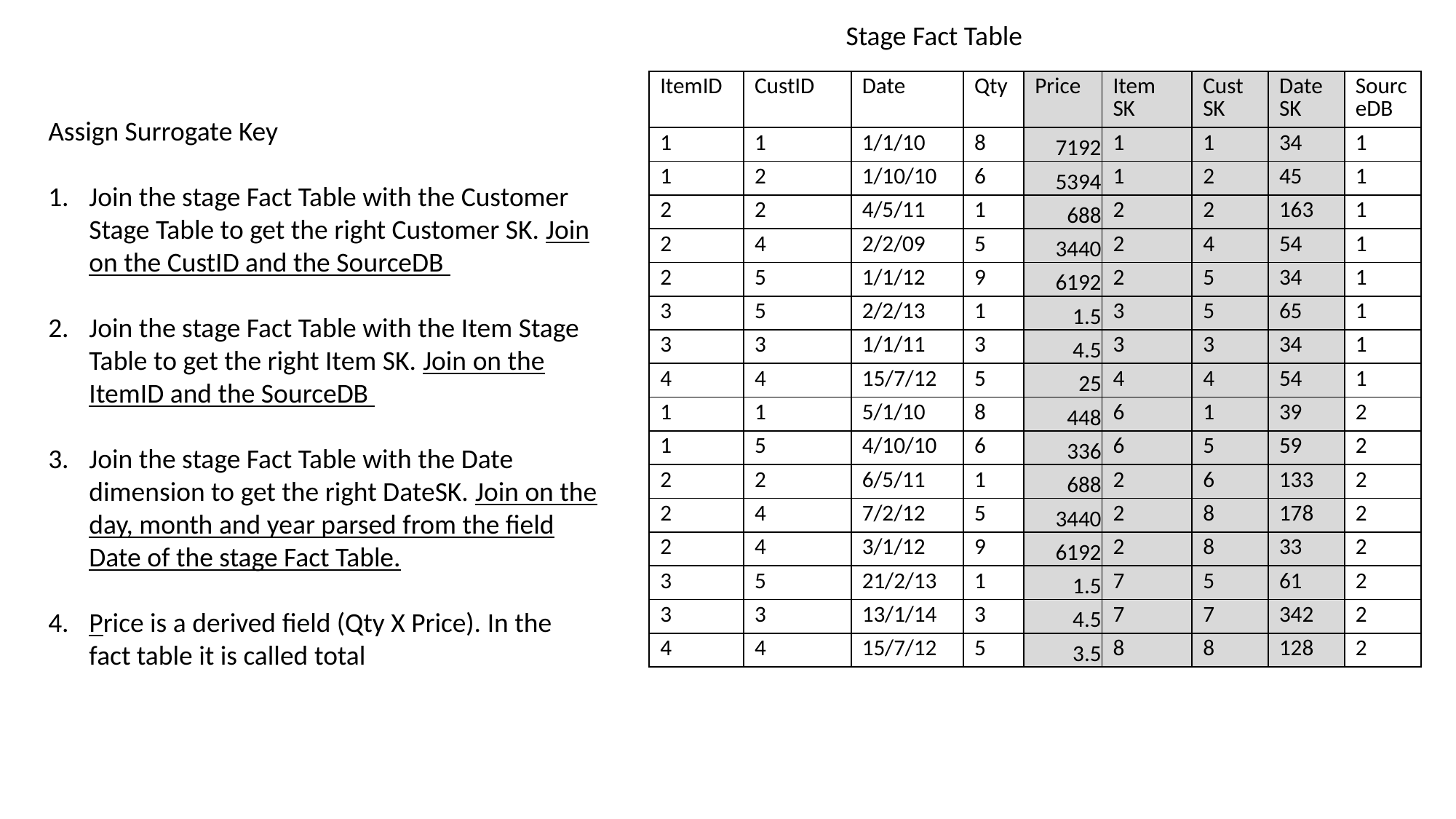

Stage Fact Table
| ItemID | CustID | Date | Qty | Price | Item SK | Cust SK | Date SK | SourceDB |
| --- | --- | --- | --- | --- | --- | --- | --- | --- |
| 1 | 1 | 1/1/10 | 8 | 7192 | 1 | 1 | 34 | 1 |
| 1 | 2 | 1/10/10 | 6 | 5394 | 1 | 2 | 45 | 1 |
| 2 | 2 | 4/5/11 | 1 | 688 | 2 | 2 | 163 | 1 |
| 2 | 4 | 2/2/09 | 5 | 3440 | 2 | 4 | 54 | 1 |
| 2 | 5 | 1/1/12 | 9 | 6192 | 2 | 5 | 34 | 1 |
| 3 | 5 | 2/2/13 | 1 | 1.5 | 3 | 5 | 65 | 1 |
| 3 | 3 | 1/1/11 | 3 | 4.5 | 3 | 3 | 34 | 1 |
| 4 | 4 | 15/7/12 | 5 | 25 | 4 | 4 | 54 | 1 |
| 1 | 1 | 5/1/10 | 8 | 448 | 6 | 1 | 39 | 2 |
| 1 | 5 | 4/10/10 | 6 | 336 | 6 | 5 | 59 | 2 |
| 2 | 2 | 6/5/11 | 1 | 688 | 2 | 6 | 133 | 2 |
| 2 | 4 | 7/2/12 | 5 | 3440 | 2 | 8 | 178 | 2 |
| 2 | 4 | 3/1/12 | 9 | 6192 | 2 | 8 | 33 | 2 |
| 3 | 5 | 21/2/13 | 1 | 1.5 | 7 | 5 | 61 | 2 |
| 3 | 3 | 13/1/14 | 3 | 4.5 | 7 | 7 | 342 | 2 |
| 4 | 4 | 15/7/12 | 5 | 3.5 | 8 | 8 | 128 | 2 |
Assign Surrogate Key

Join the stage Fact Table with the Customer Stage Table to get the right Customer SK. Join on the CustID and the SourceDB

Join the stage Fact Table with the Item Stage Table to get the right Item SK. Join on the ItemID and the SourceDB

Join the stage Fact Table with the Date dimension to get the right DateSK. Join on the day, month and year parsed from the field Date of the stage Fact Table.

Price is a derived field (Qty X Price). In the fact table it is called total